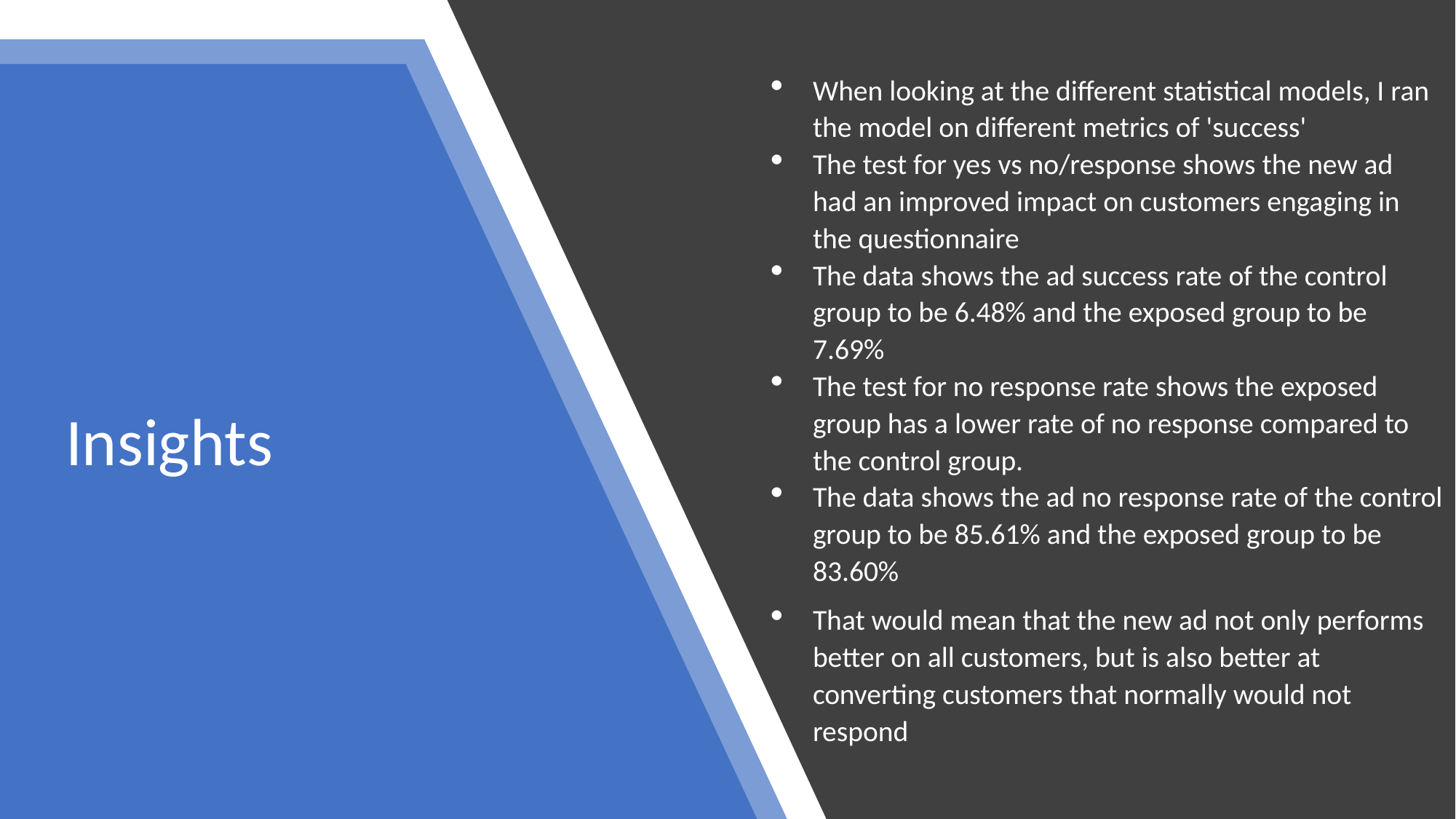

When looking at the different statistical models, I ran the model on different metrics of 'success'
The test for yes vs no/response shows the new ad had an improved impact on customers engaging in the questionnaire
The data shows the ad success rate of the control group to be 6.48% and the exposed group to be 7.69%
The test for no response rate shows the exposed group has a lower rate of no response compared to the control group.
The data shows the ad no response rate of the control group to be 85.61% and the exposed group to be 83.60%
That would mean that the new ad not only performs better on all customers, but is also better at converting customers that normally would not respond

# Insights